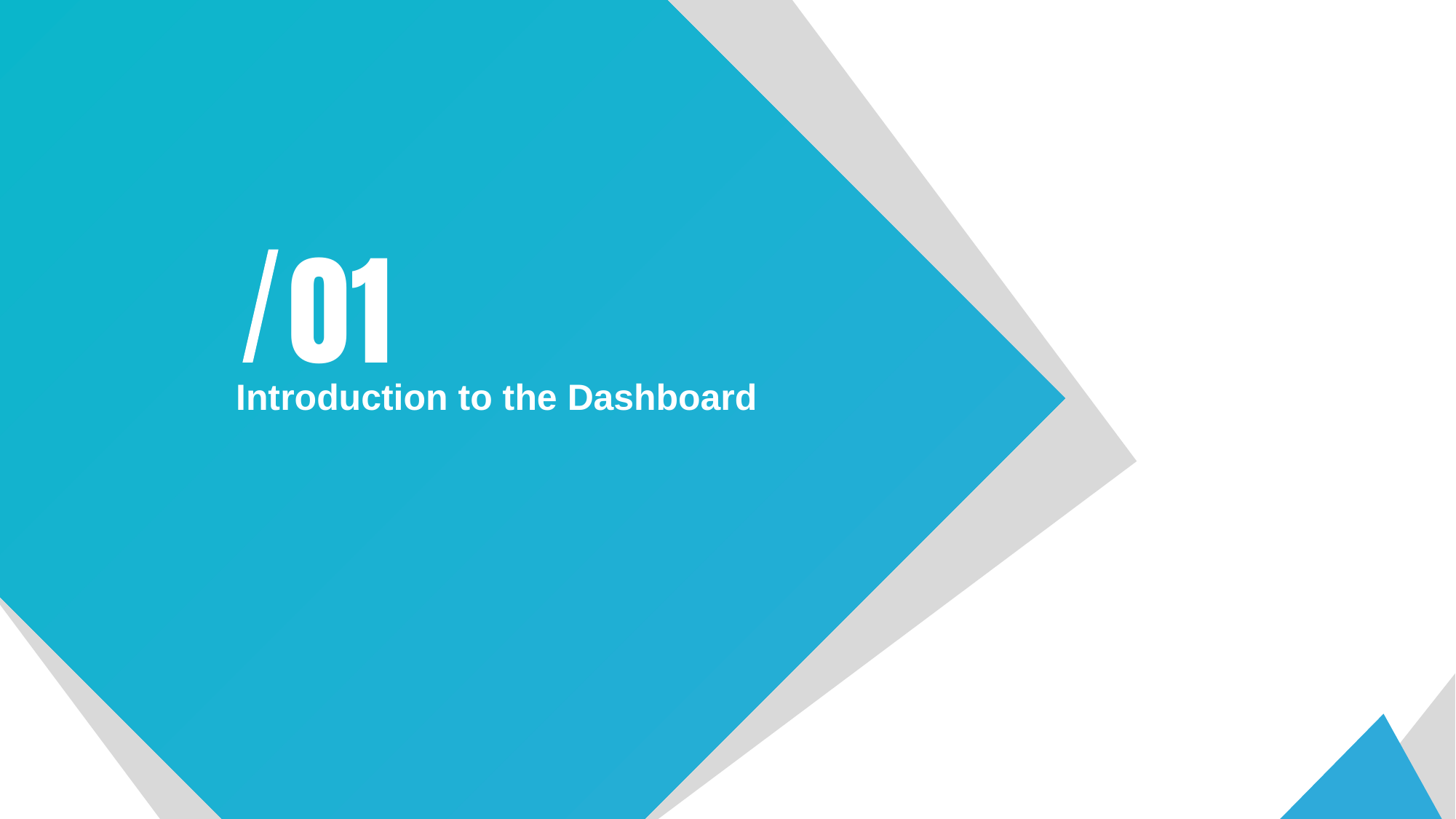

01
/
# Introduction to the Dashboard